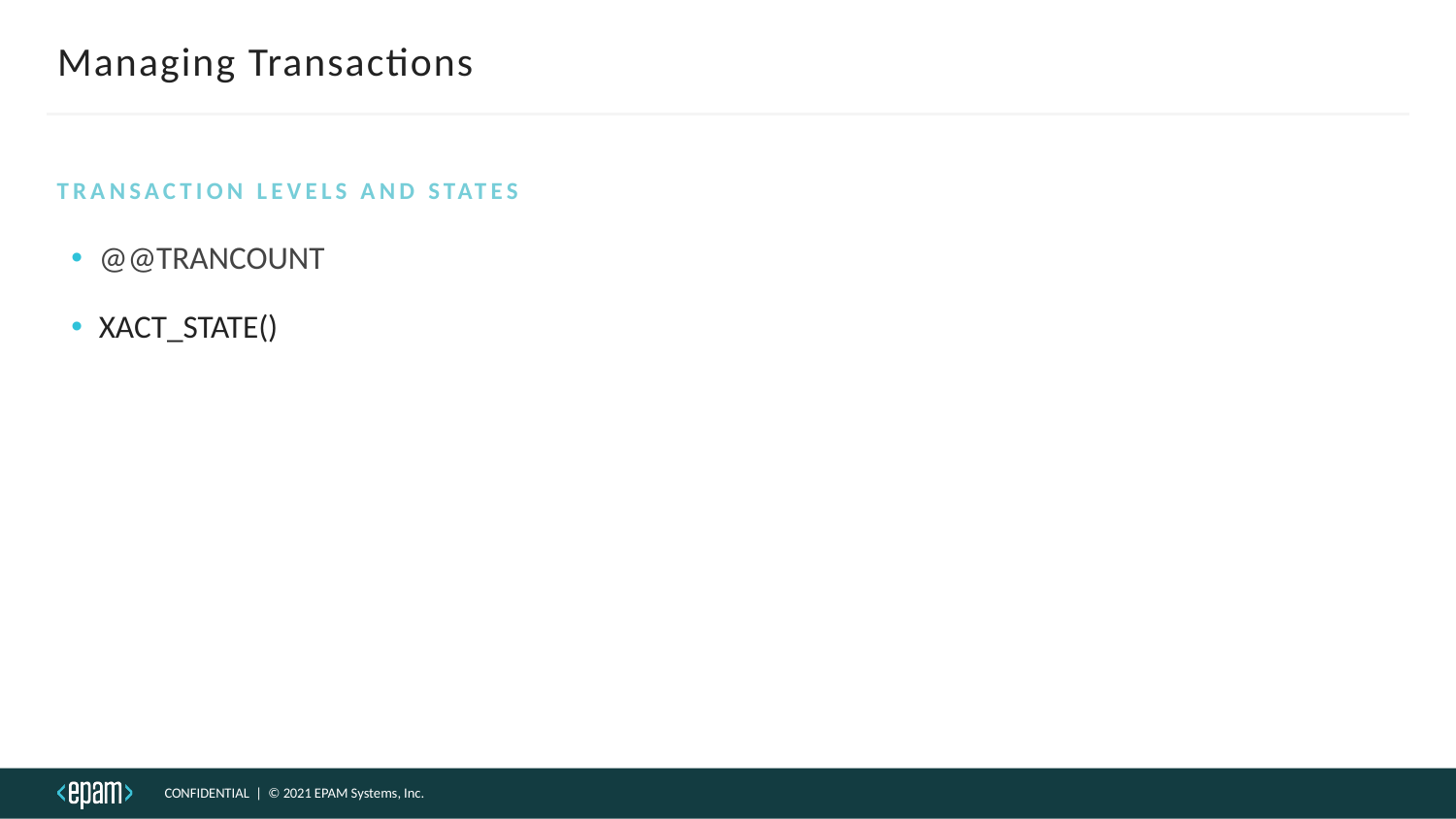

# Managing Transactions
Transaction Levels and States
@@TRANCOUNT
XACT_STATE()